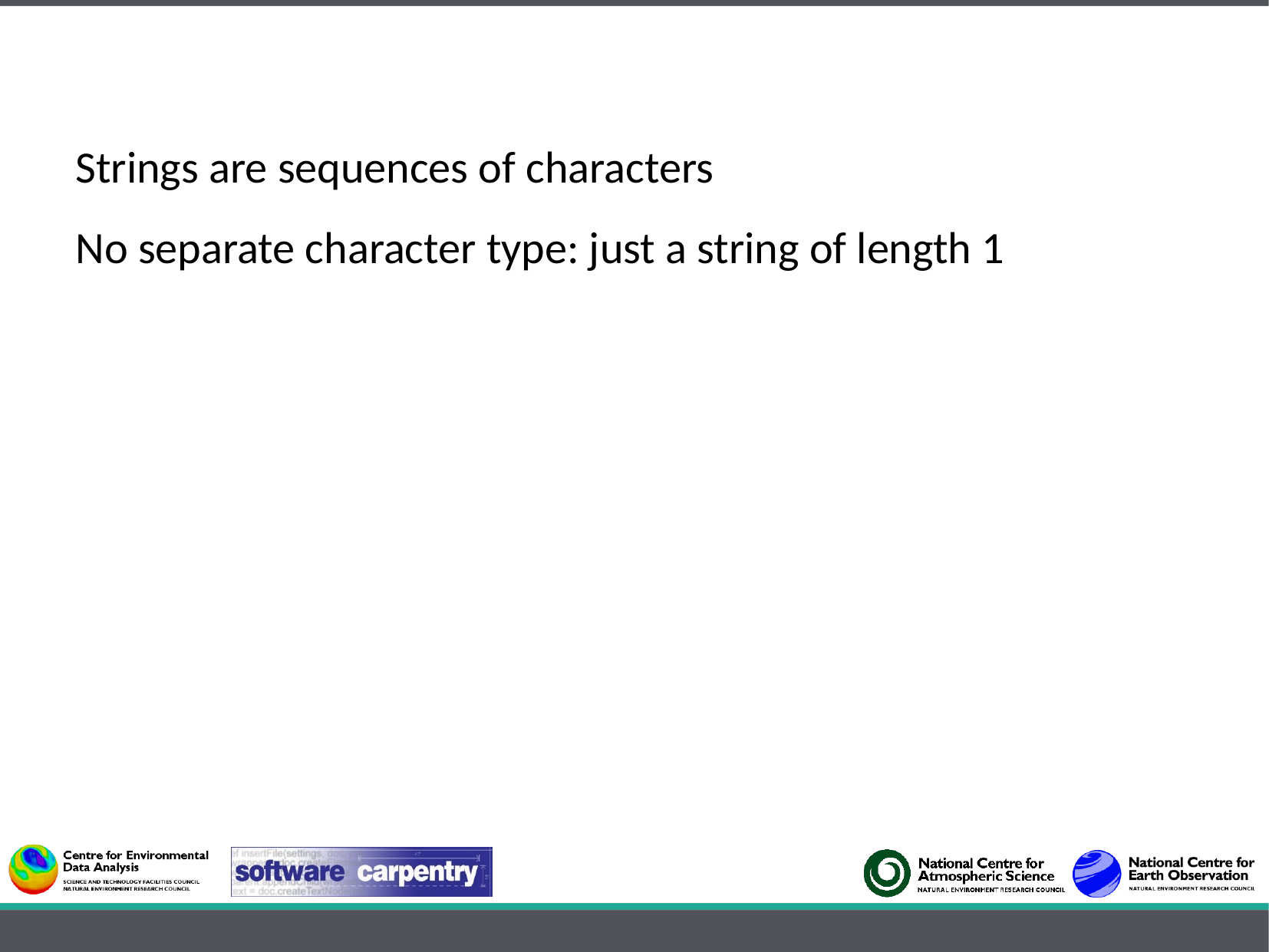

Strings are sequences of characters
No separate character type: just a string of length 1